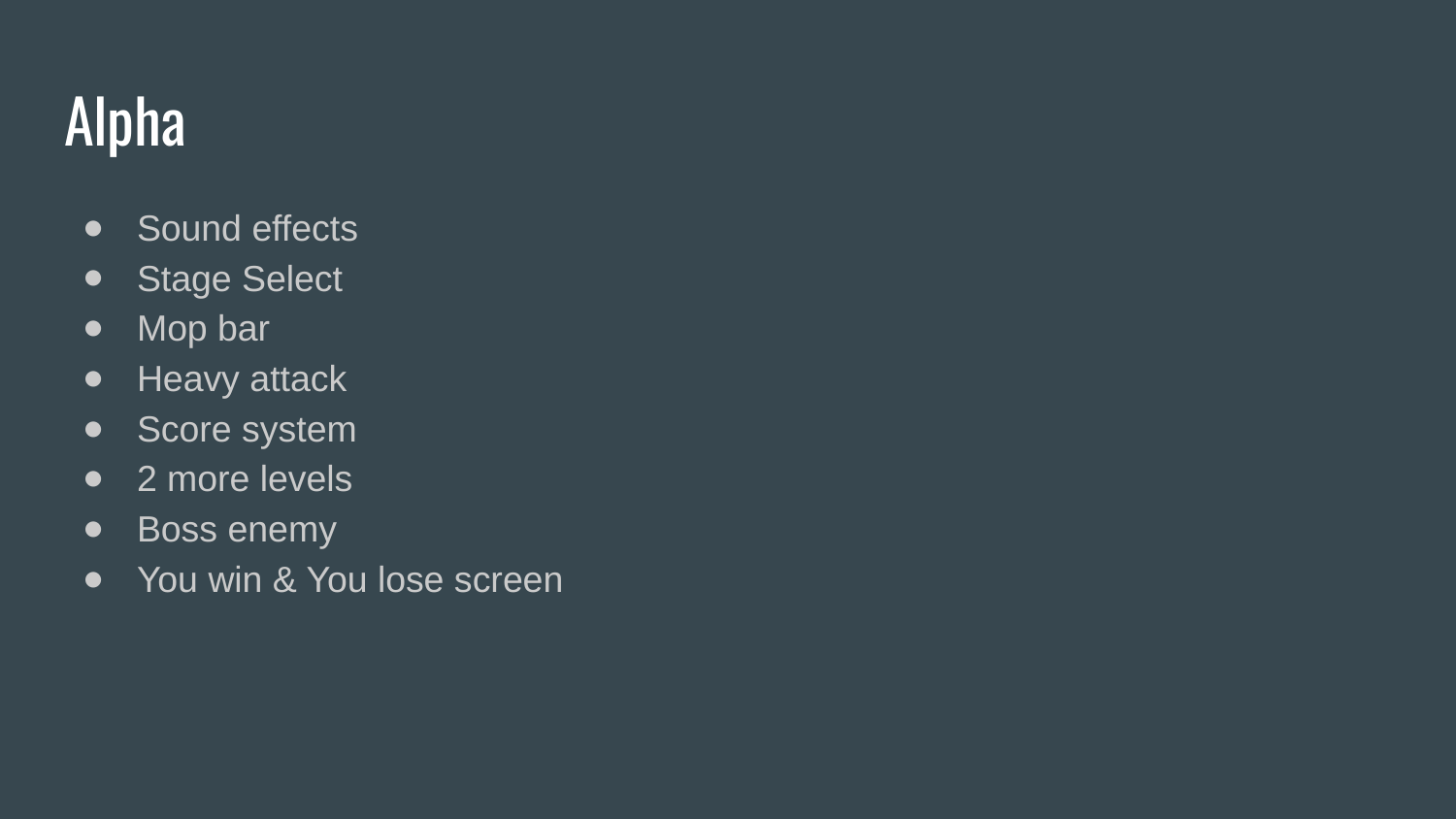

# Alpha
Sound effects
Stage Select
Mop bar
Heavy attack
Score system
2 more levels
Boss enemy
You win & You lose screen